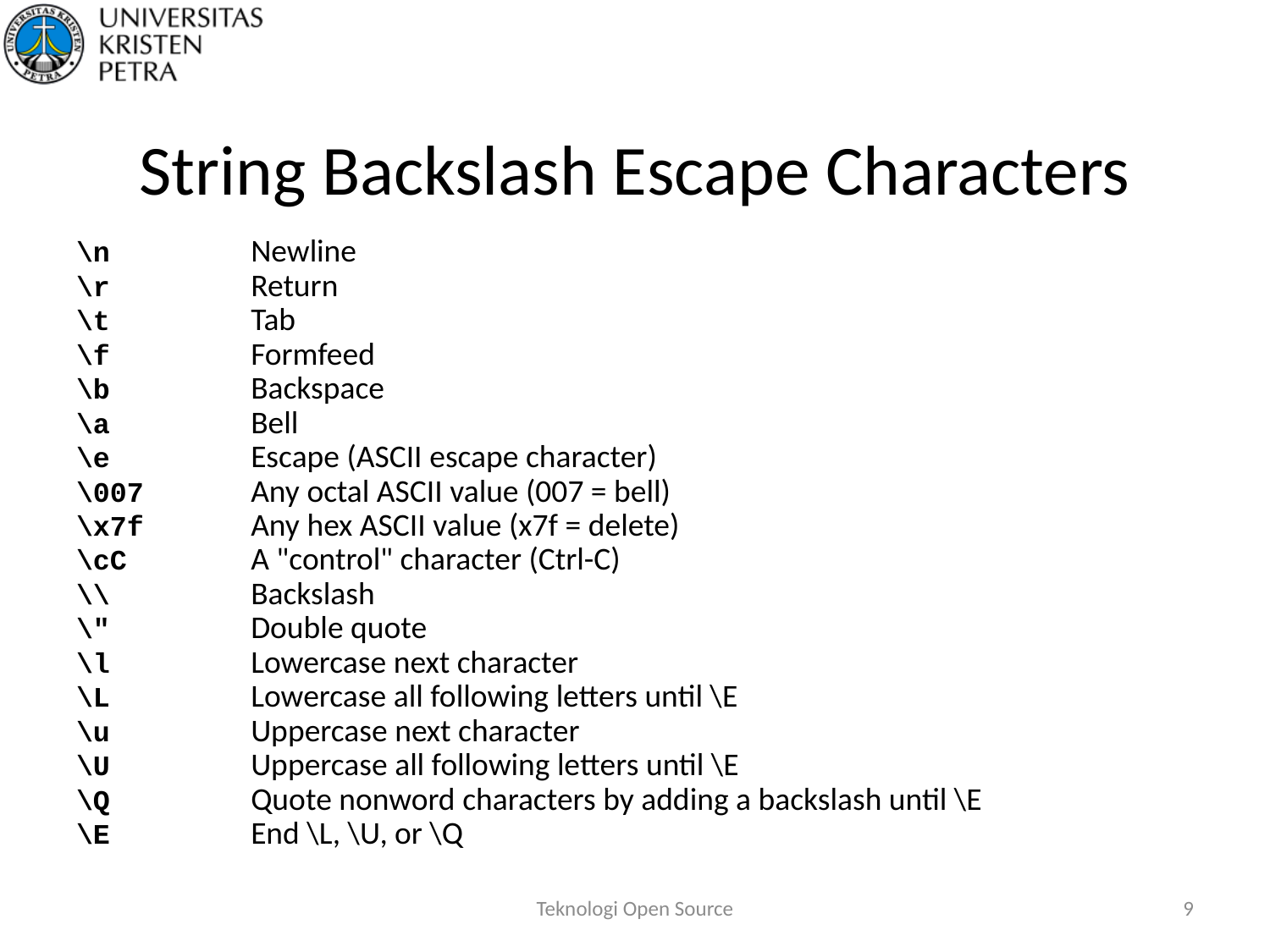

# String Backslash Escape Characters
\n		Newline
\r		Return
\t		Tab
\f		Formfeed
\b		Backspace
\a		Bell
\e		Escape (ASCII escape character)
\007	Any octal ASCII value (007 = bell)
\x7f	Any hex ASCII value (x7f = delete)
\cC	A "control" character (Ctrl-C)
\\		Backslash
\"		Double quote
\l		Lowercase next character
\L		Lowercase all following letters until \E
\u		Uppercase next character
\U		Uppercase all following letters until \E
\Q		Quote nonword characters by adding a backslash until \E
\E		End \L, \U, or \Q
Teknologi Open Source
9